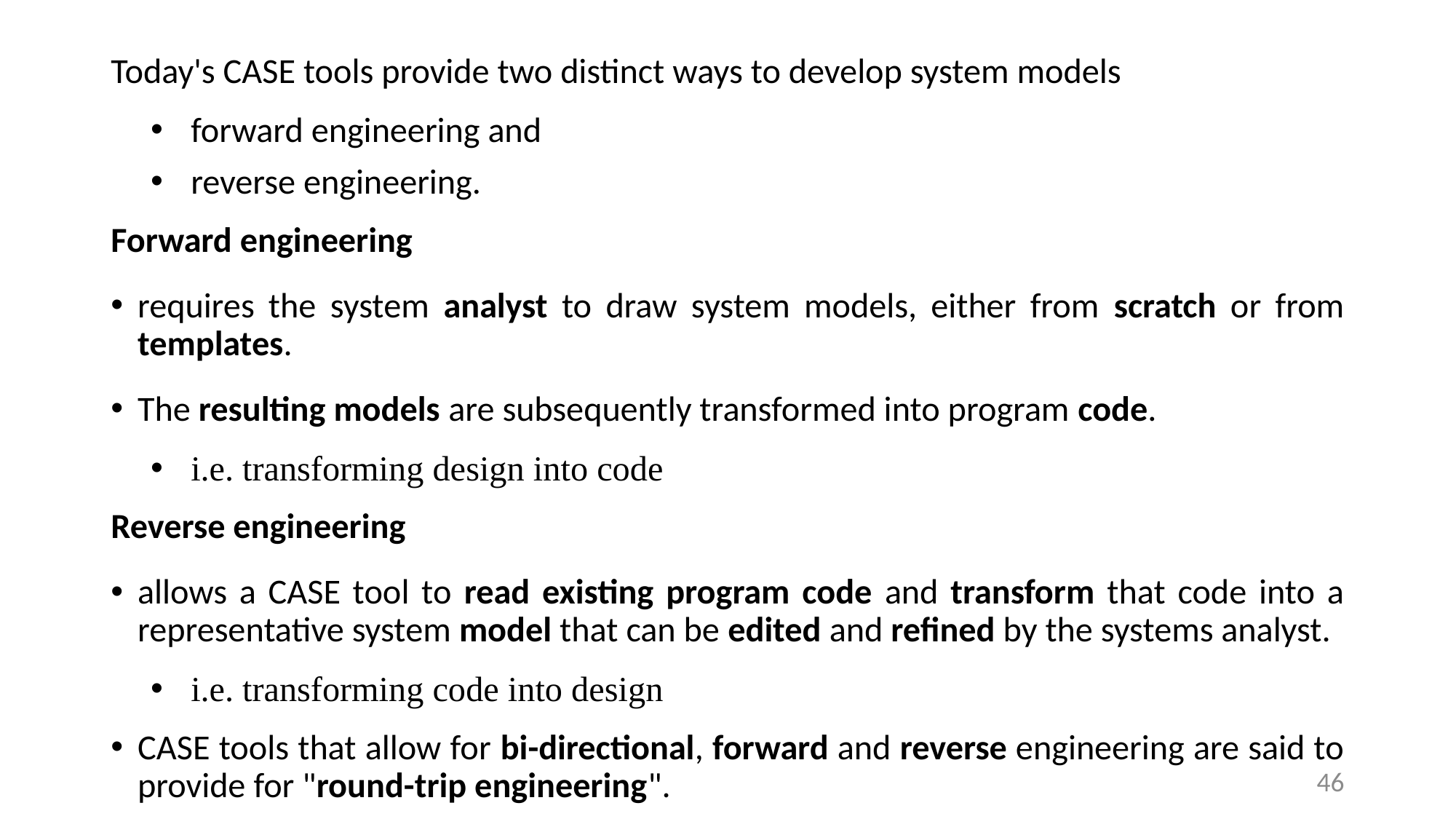

Today's CASE tools provide two distinct ways to develop system models
forward engineering and
reverse engineering.
Forward engineering
requires the system analyst to draw system models, either from scratch or from templates.
The resulting models are subsequently transformed into program code.
i.e. transforming design into code
Reverse engineering
allows a CASE tool to read existing program code and transform that code into a representative system model that can be edited and refined by the systems analyst.
i.e. transforming code into design
CASE tools that allow for bi-directional, forward and reverse engineering are said to provide for "round-trip engineering".

46